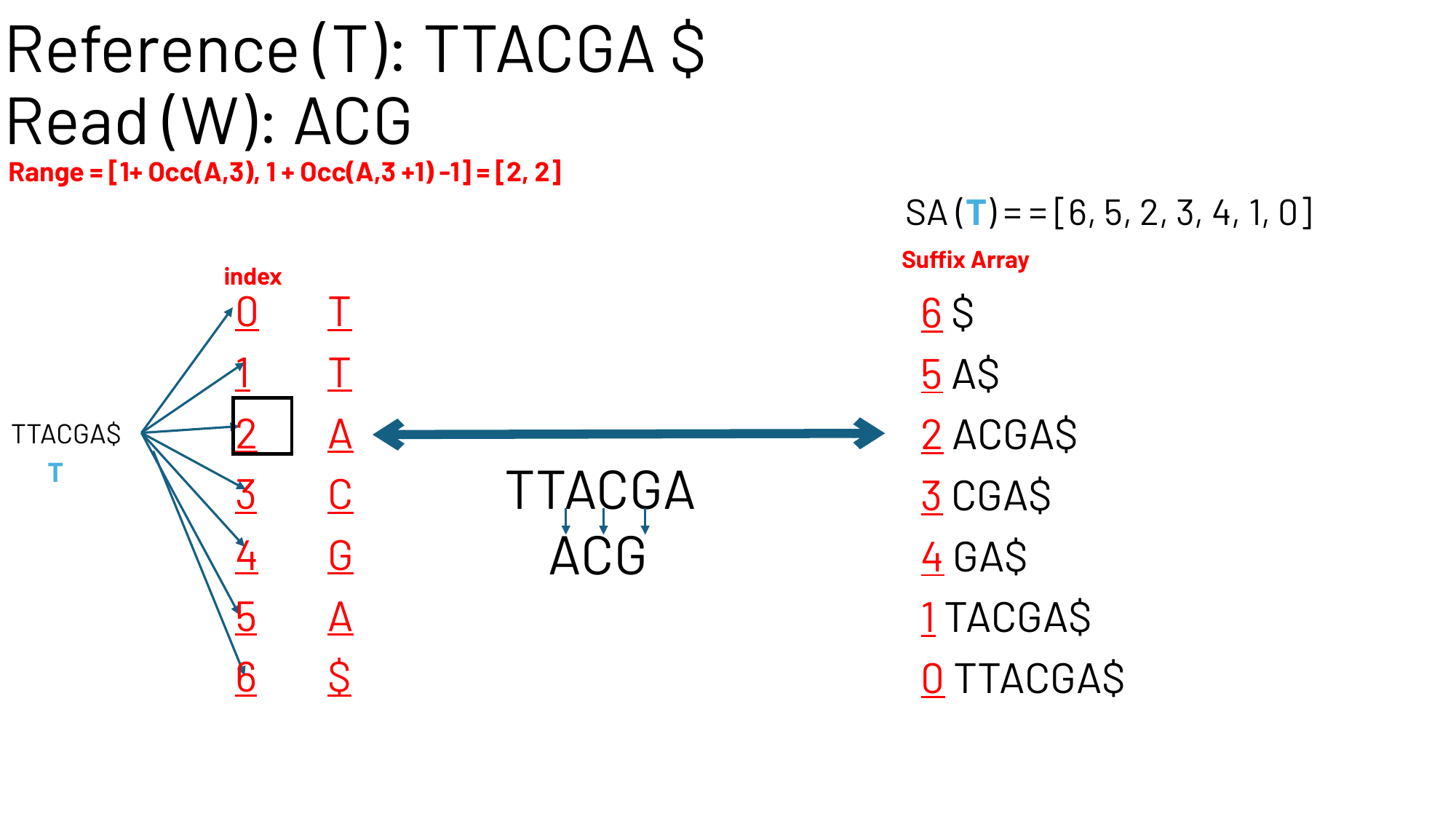

# Reference (T): TTACGA $ Read (W): ACG
Range = [1+ Occ(A,3), 1 + Occ(A,3 +1) -1] = [2, 2]
SA (T) = = [6, 5, 2, 3, 4, 1, 0]
Suffix Array
index
0
1
2
3
4
5
6
T
T
A
C
G
A
$
6 $
5 A$
2 ACGA$
3 CGA$
4 GA$
1 TACGA$
0 TTACGA$

TTACGA$
TTACGA
    ACG
T